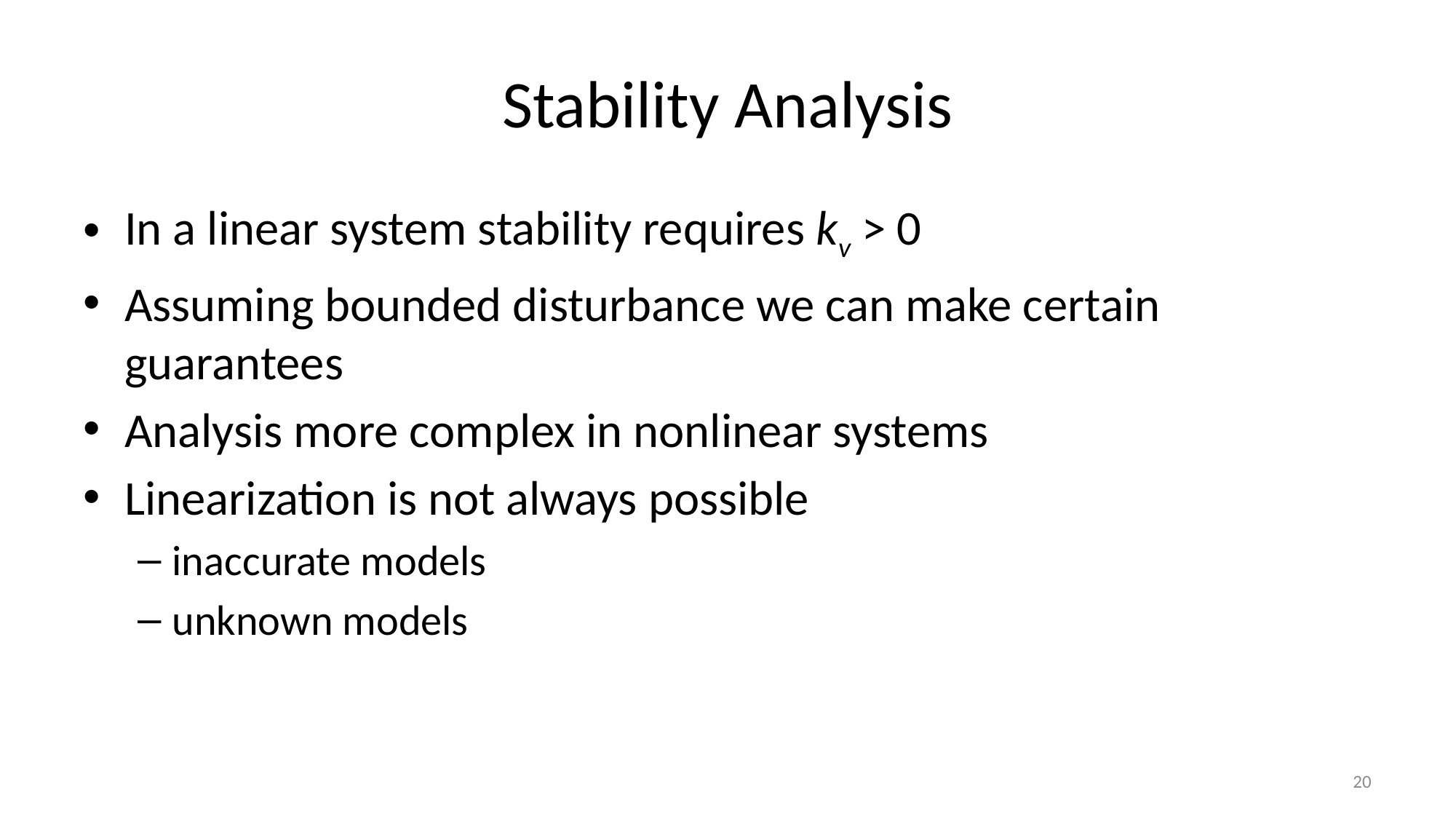

# Stability Analysis
In a linear system stability requires kv > 0
Assuming bounded disturbance we can make certain guarantees
Analysis more complex in nonlinear systems
Linearization is not always possible
inaccurate models
unknown models
20